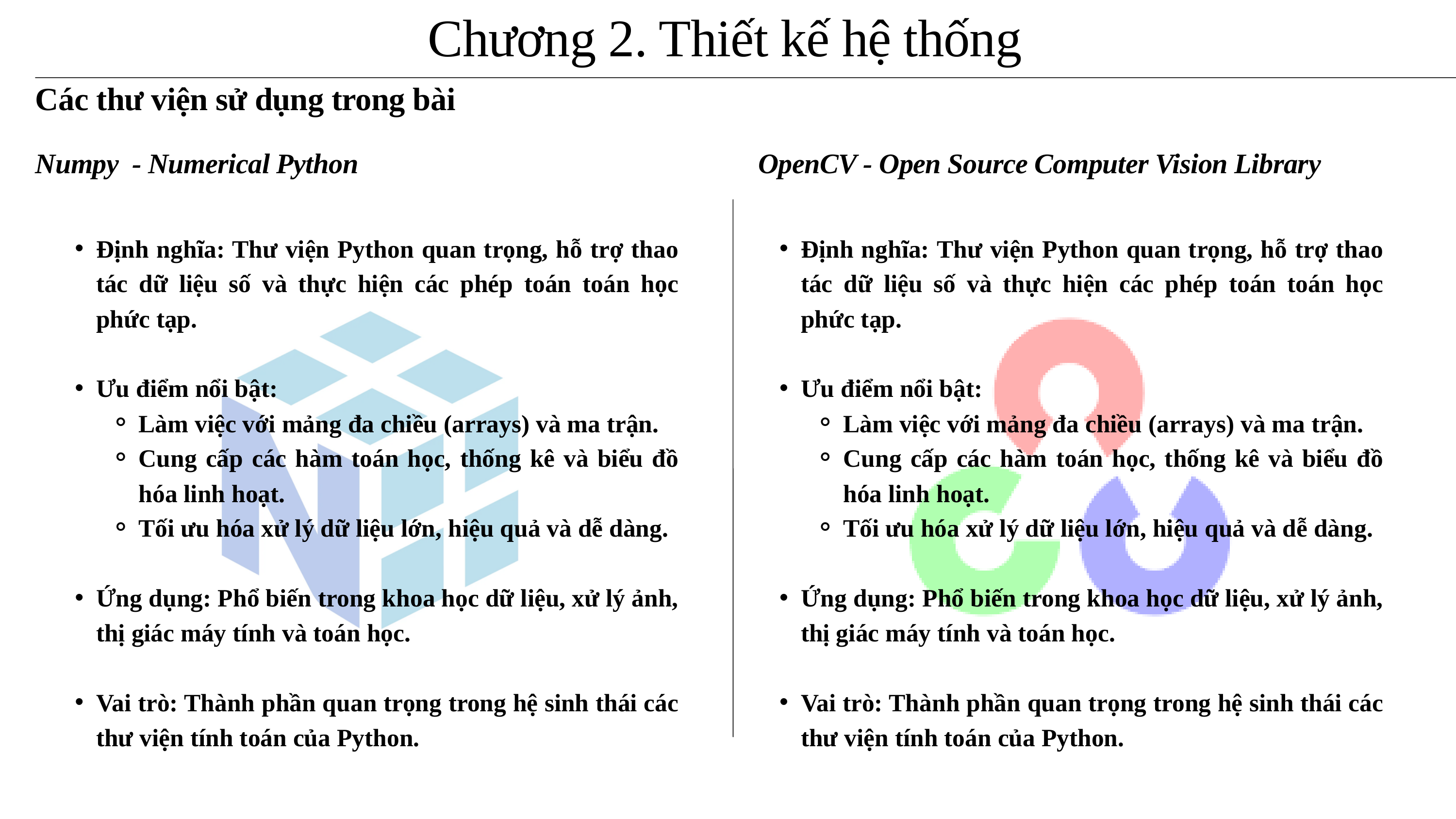

Chương 2. Thiết kế hệ thống

Các thư viện sử dụng trong bài
Numpy  - Numerical Python

Định nghĩa: Thư viện Python quan trọng, hỗ trợ thao tác dữ liệu số và thực hiện các phép toán toán học phức tạp.

Ưu điểm nổi bật:
Làm việc với mảng đa chiều (arrays) và ma trận.
Cung cấp các hàm toán học, thống kê và biểu đồ hóa linh hoạt.
Tối ưu hóa xử lý dữ liệu lớn, hiệu quả và dễ dàng.

Ứng dụng: Phổ biến trong khoa học dữ liệu, xử lý ảnh, thị giác máy tính và toán học.

Vai trò: Thành phần quan trọng trong hệ sinh thái các thư viện tính toán của Python.
OpenCV - Open Source Computer Vision Library
Định nghĩa: Thư viện Python quan trọng, hỗ trợ thao tác dữ liệu số và thực hiện các phép toán toán học phức tạp.

Ưu điểm nổi bật:
Làm việc với mảng đa chiều (arrays) và ma trận.
Cung cấp các hàm toán học, thống kê và biểu đồ hóa linh hoạt.
Tối ưu hóa xử lý dữ liệu lớn, hiệu quả và dễ dàng.

Ứng dụng: Phổ biến trong khoa học dữ liệu, xử lý ảnh, thị giác máy tính và toán học.

Vai trò: Thành phần quan trọng trong hệ sinh thái các thư viện tính toán của Python.